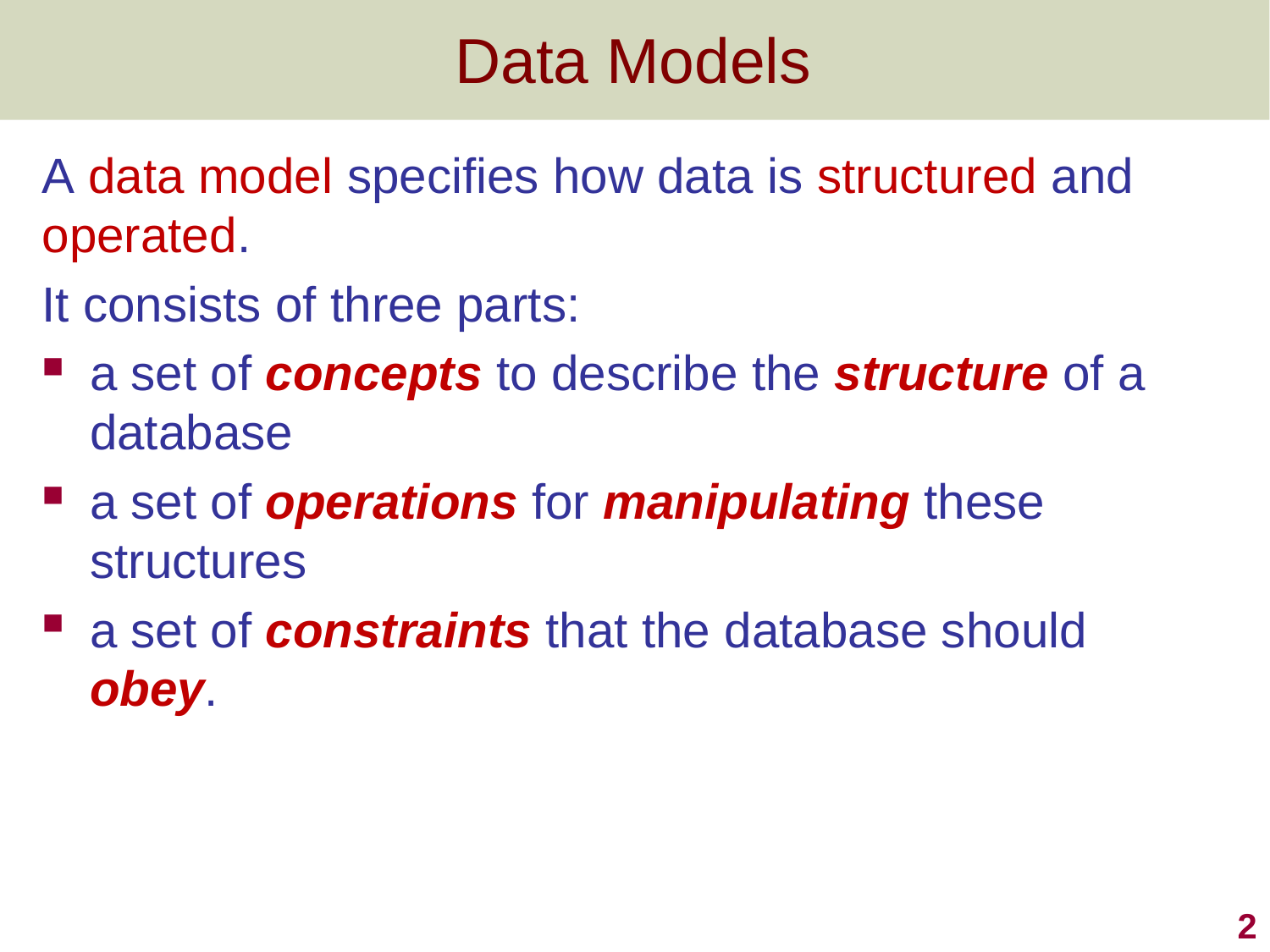

# Data Models
A data model specifies how data is structured and operated.
It consists of three parts:
a set of concepts to describe the structure of a database
a set of operations for manipulating these structures
a set of constraints that the database should obey.
2